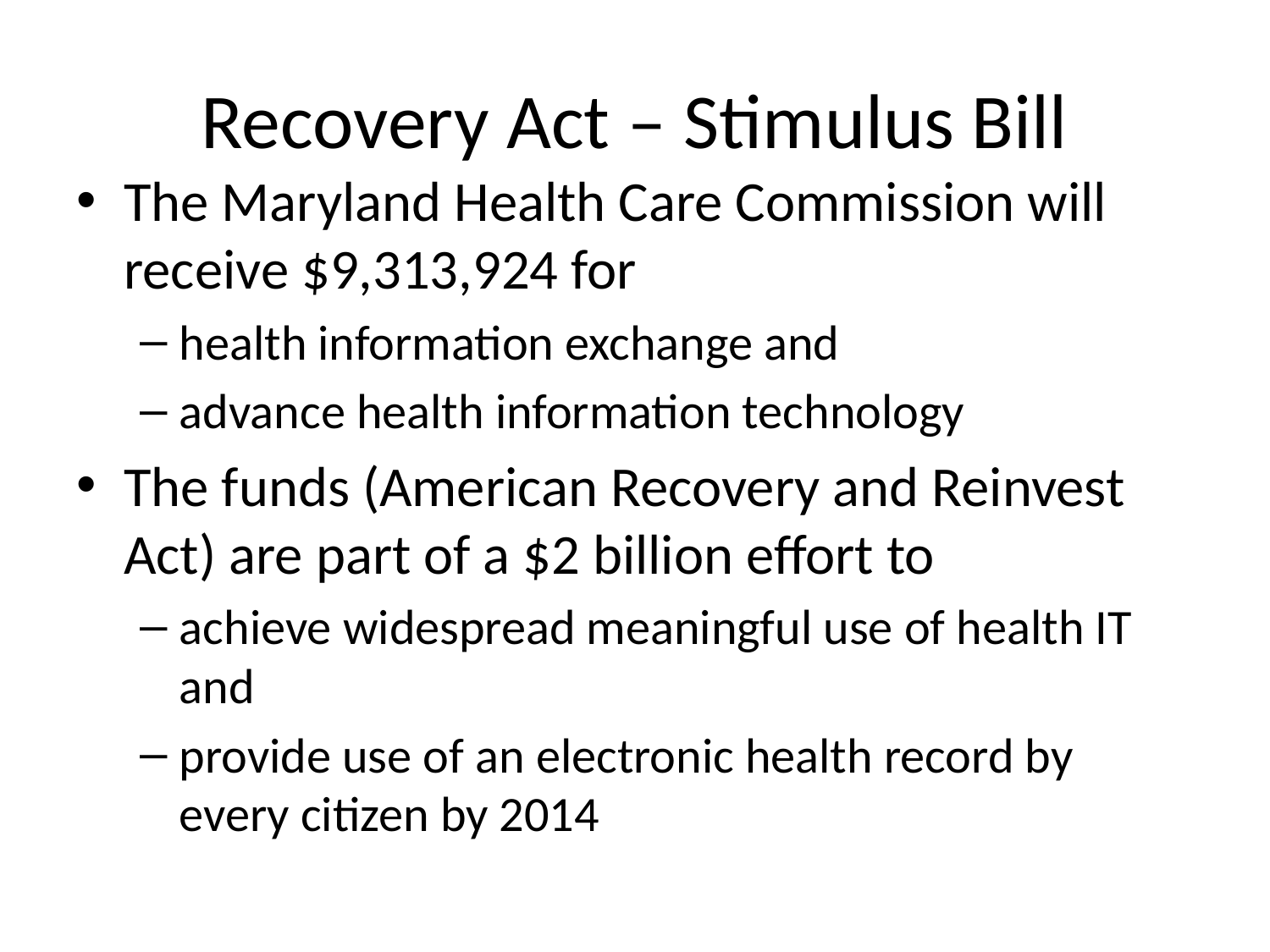

# Recovery Act – Stimulus Bill
The Maryland Health Care Commission will receive $9,313,924 for
health information exchange and
advance health information technology
The funds (American Recovery and Reinvest Act) are part of a $2 billion effort to
achieve widespread meaningful use of health IT and
provide use of an electronic health record by every citizen by 2014